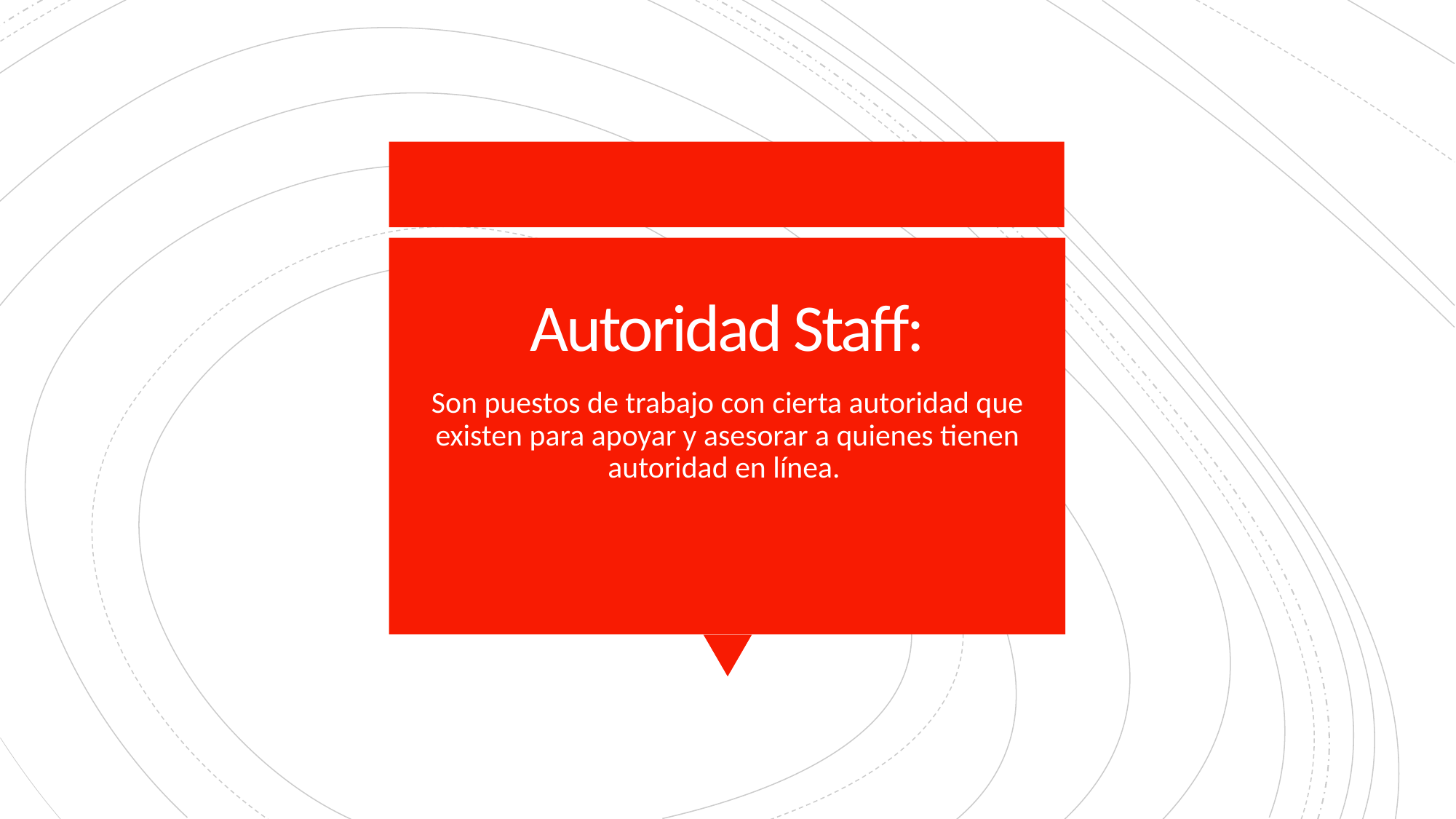

# Autoridad Staff:
Son puestos de trabajo con cierta autoridad que existen para apoyar y asesorar a quienes tienen autoridad en línea.